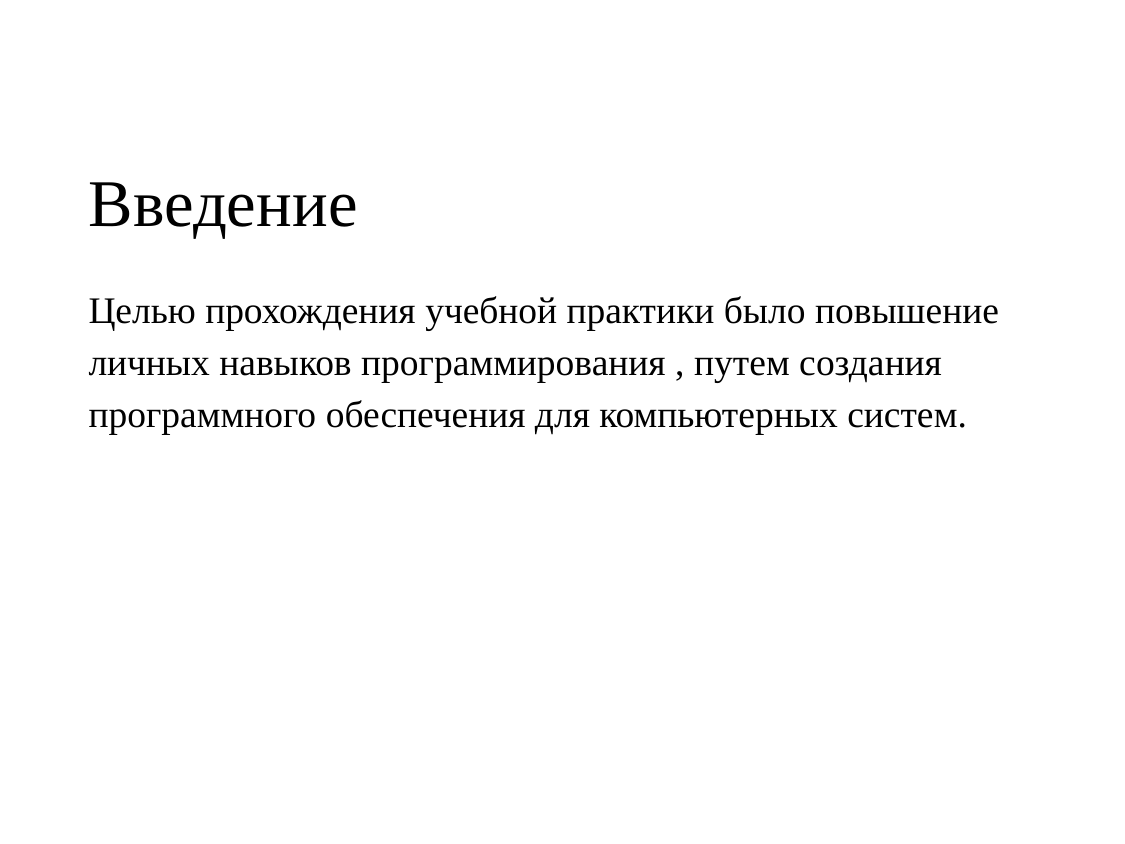

# Введение
Целью прохождения учебной практики было повышение личных навыков программирования , путем создания программного обеспечения для компьютерных систем.